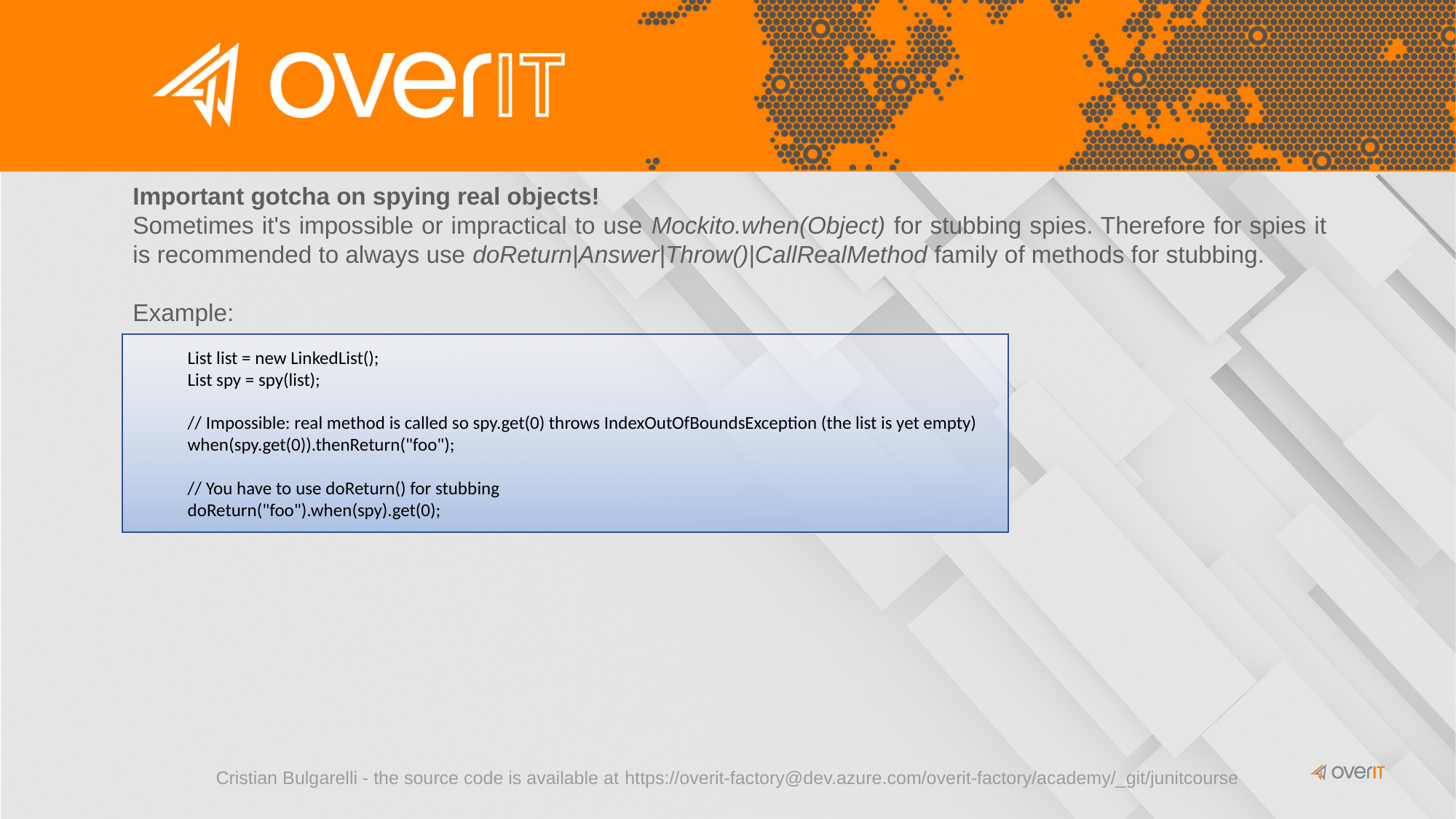

Important gotcha on spying real objects!
Sometimes it's impossible or impractical to use Mockito.when(Object) for stubbing spies. Therefore for spies it is recommended to always use doReturn|Answer|Throw()|CallRealMethod family of methods for stubbing.

Example:
List list = new LinkedList();
List spy = spy(list);

// Impossible: real method is called so spy.get(0) throws IndexOutOfBoundsException (the list is yet empty)
when(spy.get(0)).thenReturn("foo");

// You have to use doReturn() for stubbing
doReturn("foo").when(spy).get(0);
Cristian Bulgarelli - the source code is available at https://overit-factory@dev.azure.com/overit-factory/academy/_git/junitcourse